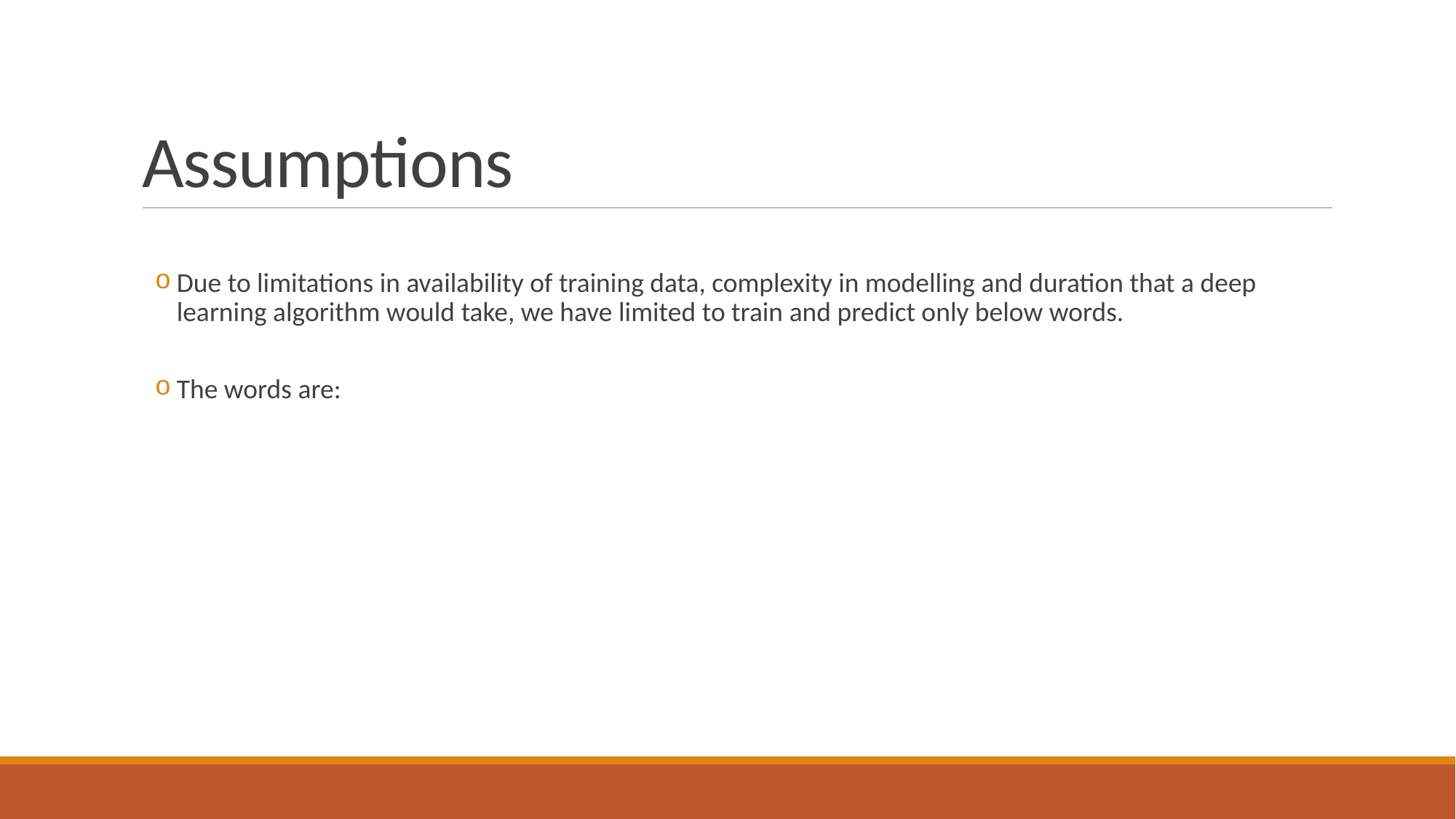

# Assumptions

Due to limitations in availability of training data, complexity in modelling and duration that a deep learning algorithm would take, we have limited to train and predict only below words.

The words are: